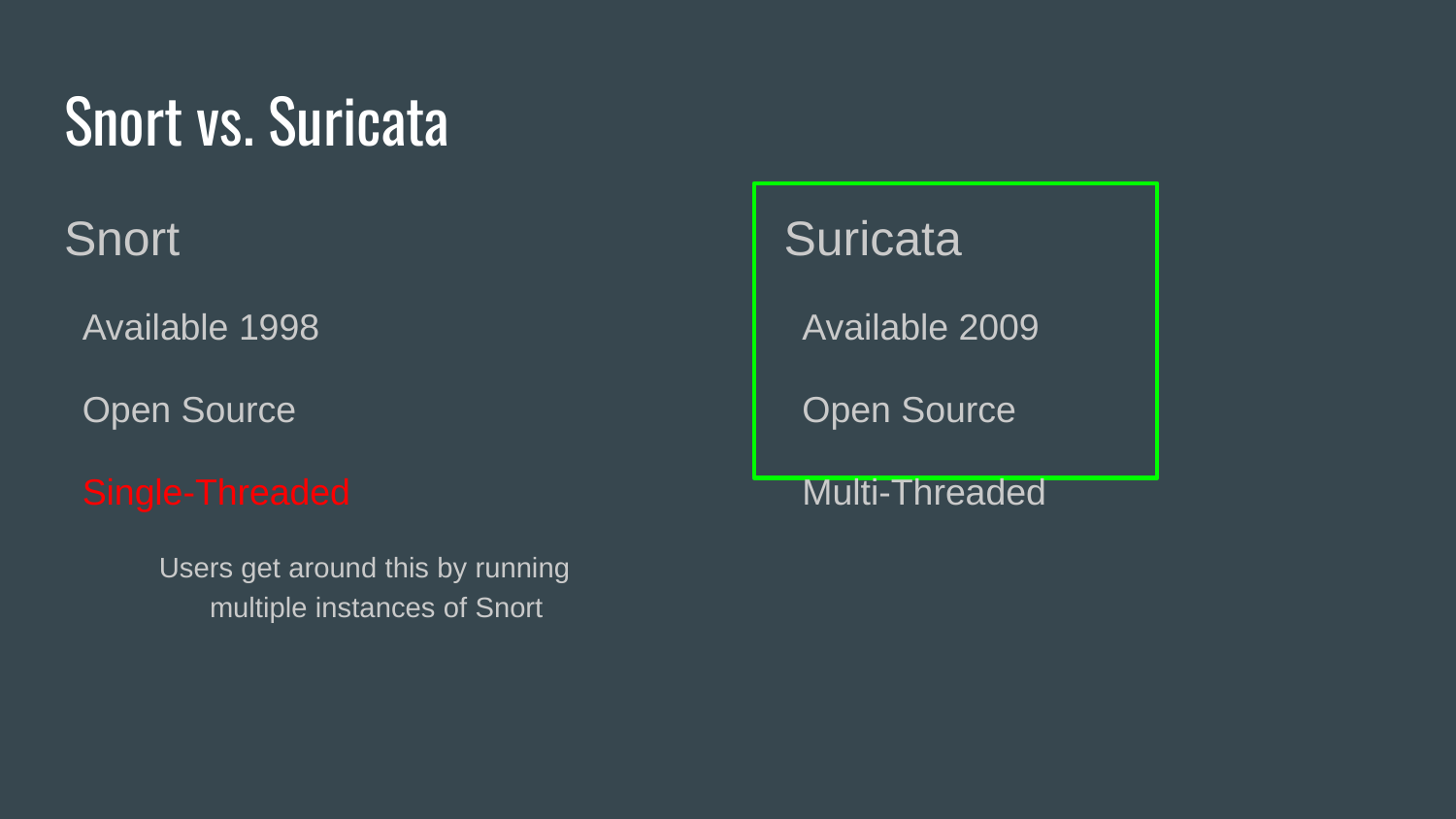

# Snort vs. Suricata
Snort
Available 1998
Open Source
Single-Threaded
Users get around this by running multiple instances of Snort

Suricata
Available 2009
Open Source
Multi-Threaded